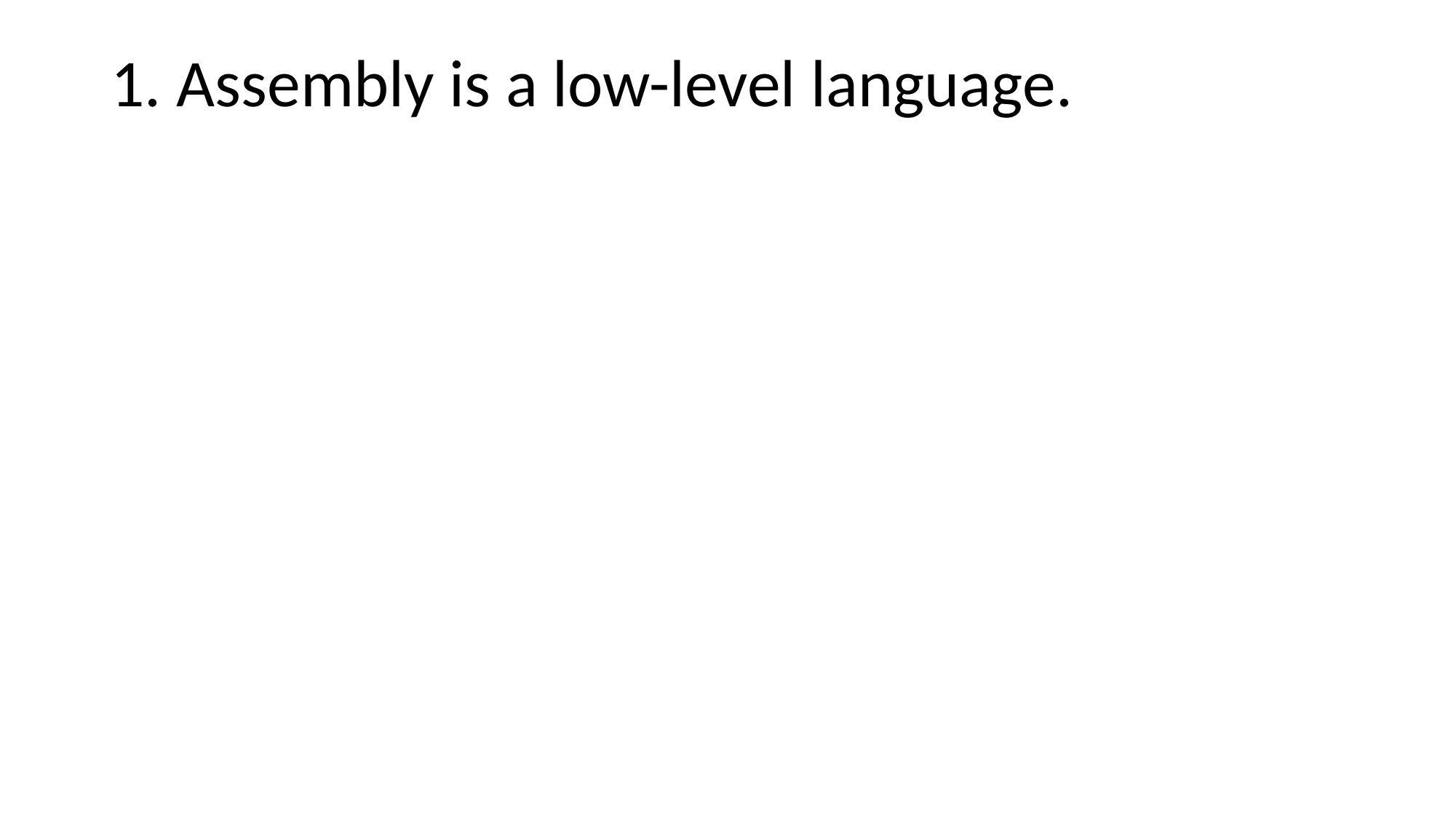

# 1. Assembly is a low-level language.